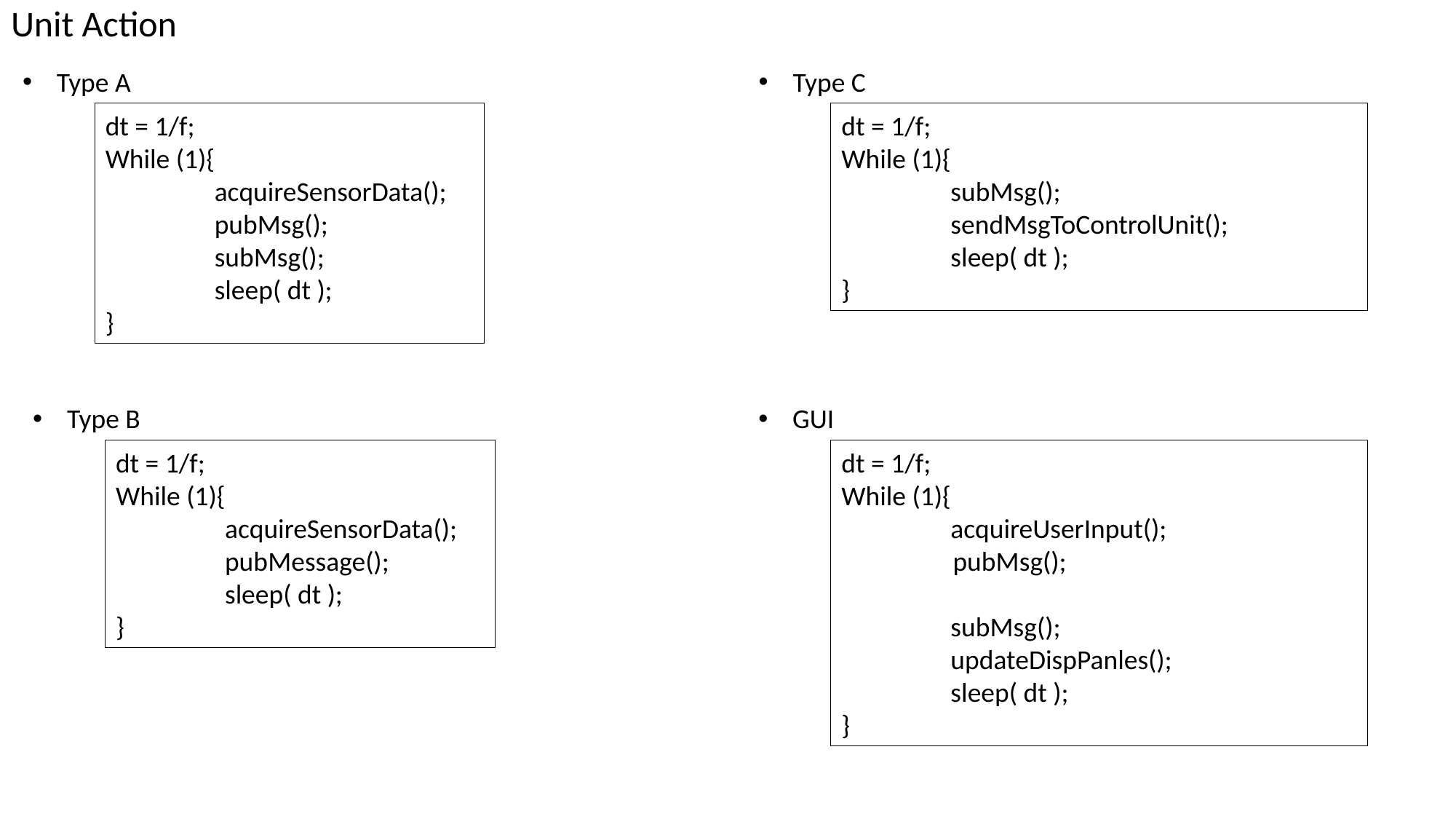

Unit Action
Type A
Type C
dt = 1/f;
While (1){
	acquireSensorData();
	pubMsg();
	subMsg();
	sleep( dt );
}
dt = 1/f;
While (1){
	subMsg();
	sendMsgToControlUnit();
	sleep( dt );
}
Type B
GUI
dt = 1/f;
While (1){
	acquireSensorData();
	pubMessage();
	sleep( dt );
}
dt = 1/f;
While (1){
	acquireUserInput();
                  pubMsg();

	subMsg();
	updateDispPanles();
	sleep( dt );
}